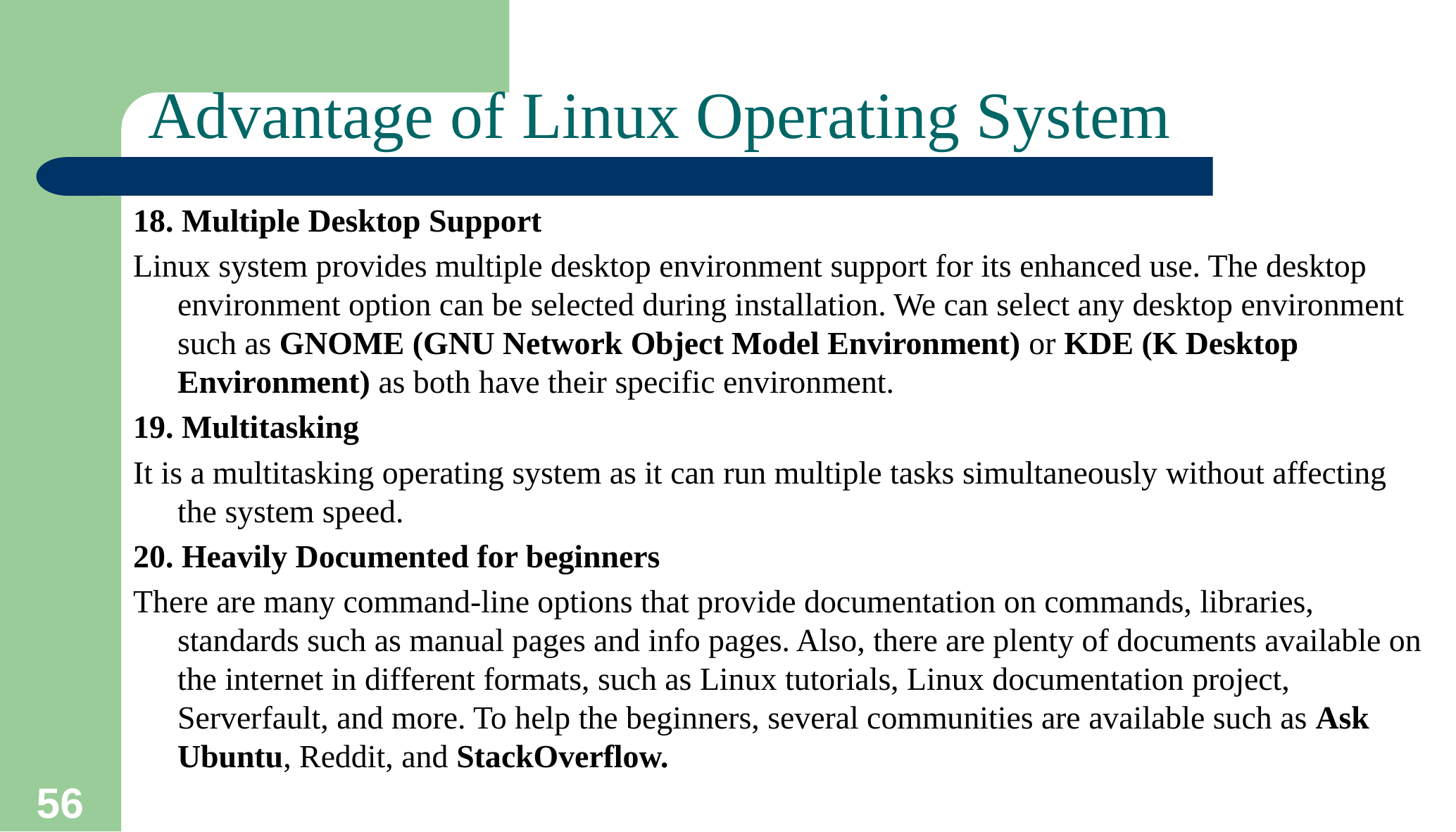

# Advantage of Linux Operating System
18. Multiple Desktop Support
Linux system provides multiple desktop environment support for its enhanced use. The desktop environment option can be selected during installation. We can select any desktop environment such as GNOME (GNU Network Object Model Environment) or KDE (K Desktop Environment) as both have their specific environment.
19. Multitasking
It is a multitasking operating system as it can run multiple tasks simultaneously without affecting the system speed.
20. Heavily Documented for beginners
There are many command-line options that provide documentation on commands, libraries, standards such as manual pages and info pages. Also, there are plenty of documents available on the internet in different formats, such as Linux tutorials, Linux documentation project, Serverfault, and more. To help the beginners, several communities are available such as Ask Ubuntu, Reddit, and StackOverflow.